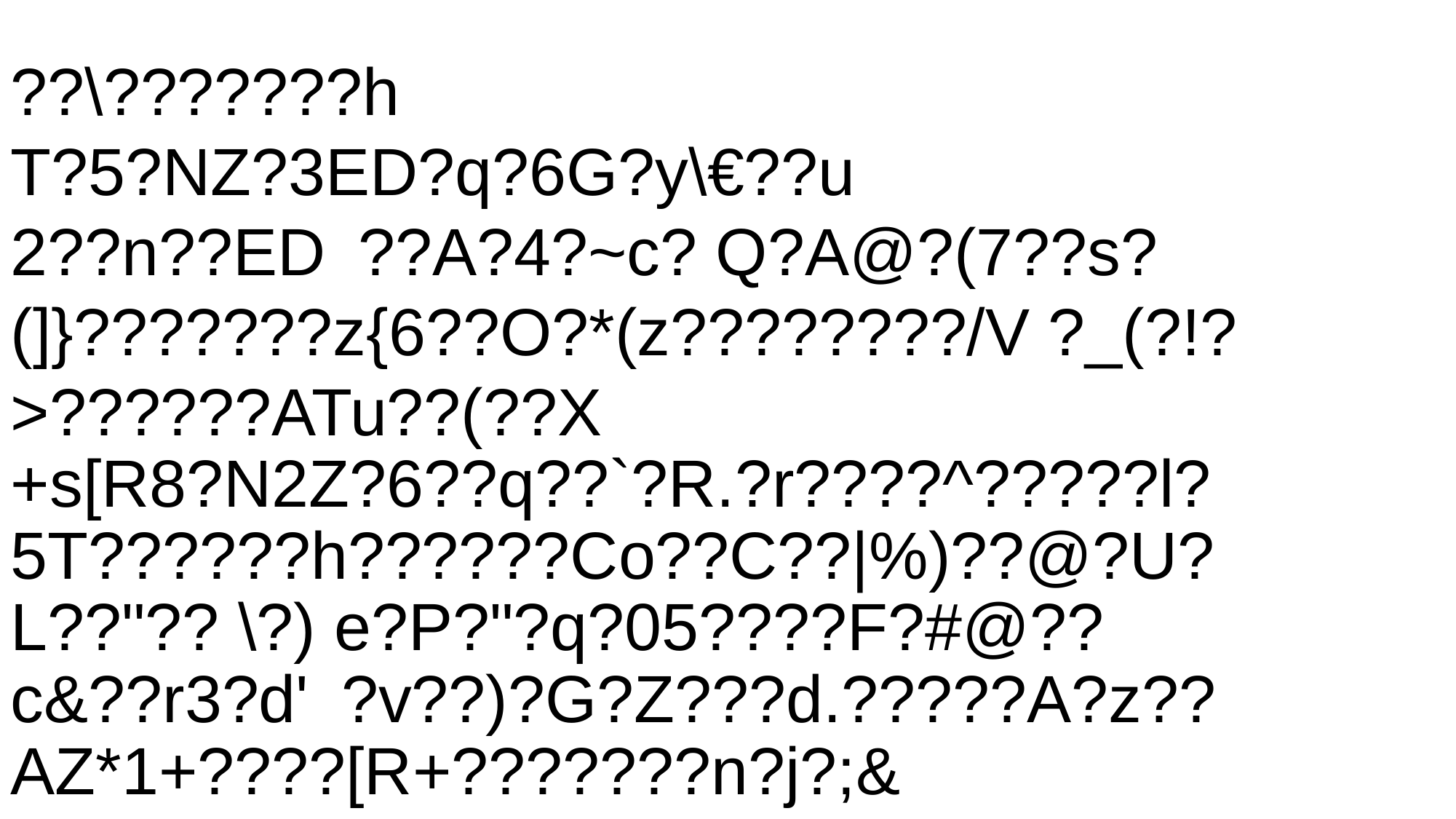

??\???????h
T?5?NZ?3ED?q?6G?y\€??u
2??n??ED??A?4?~c? Q?A@?(7??s?(]}???????z{6??O?*(z????????/V ?_(?!?>??????ATu??(??X
+s[R8?N2Z?6??q??`?R.?r????^?????l?5T??????h??????Co??C??|%)??@?U?L??"?? \?) e?P?"?q?05????F?#@??c&??r3?d'?v??)?G?Z???d.?????A?z??AZ*1+????[R+???????n?j?;&